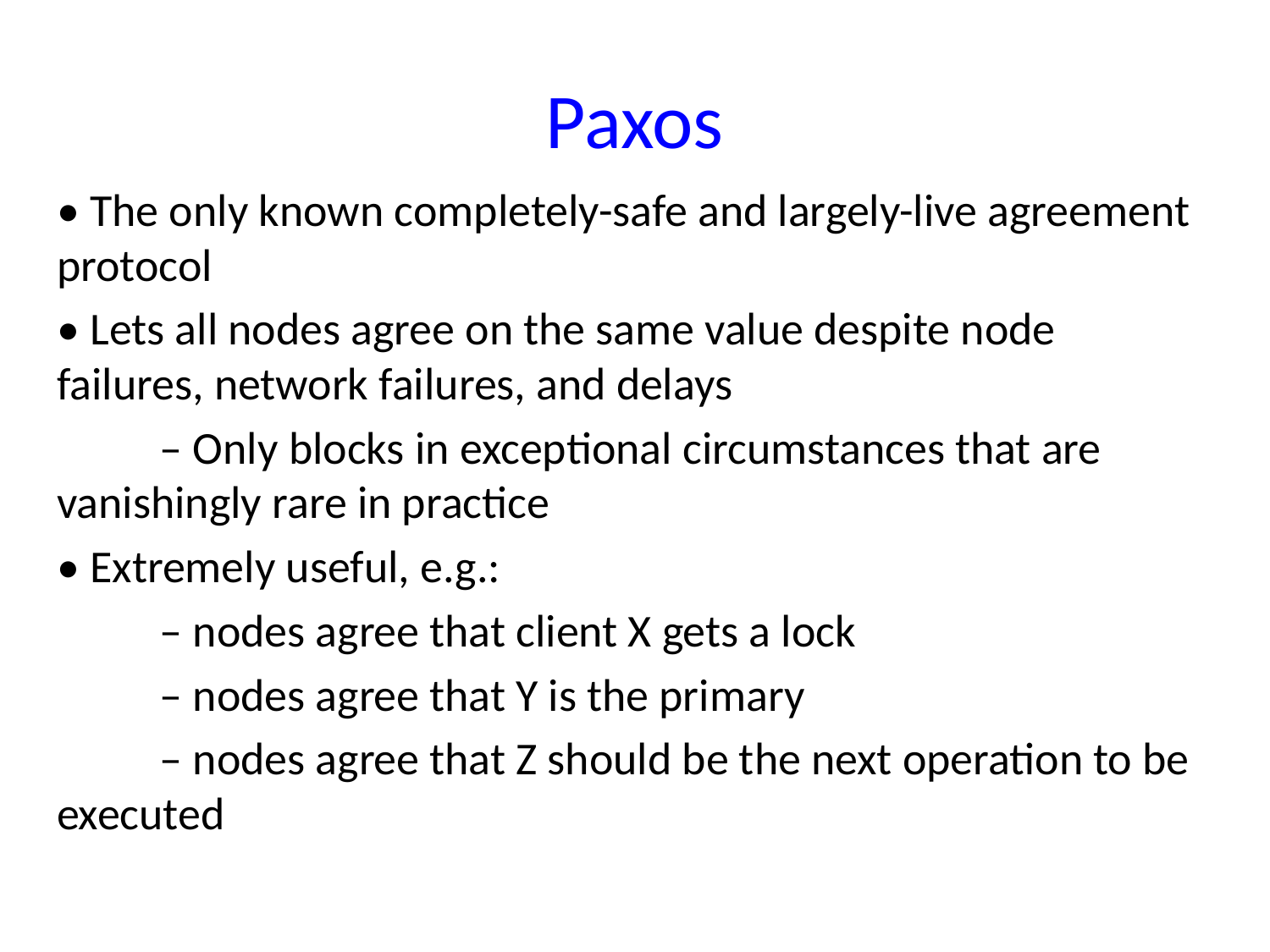

# Paxos
• The only known completely-safe and largely-live agreement protocol
• Lets all nodes agree on the same value despite node  failures, network failures, and delays
	– Only blocks in exceptional circumstances that are vanishingly rare in practice
• Extremely useful, e.g.:
	– nodes agree that client X gets a lock
	– nodes agree that Y is the primary
	– nodes agree that Z should be the next operation to be executed